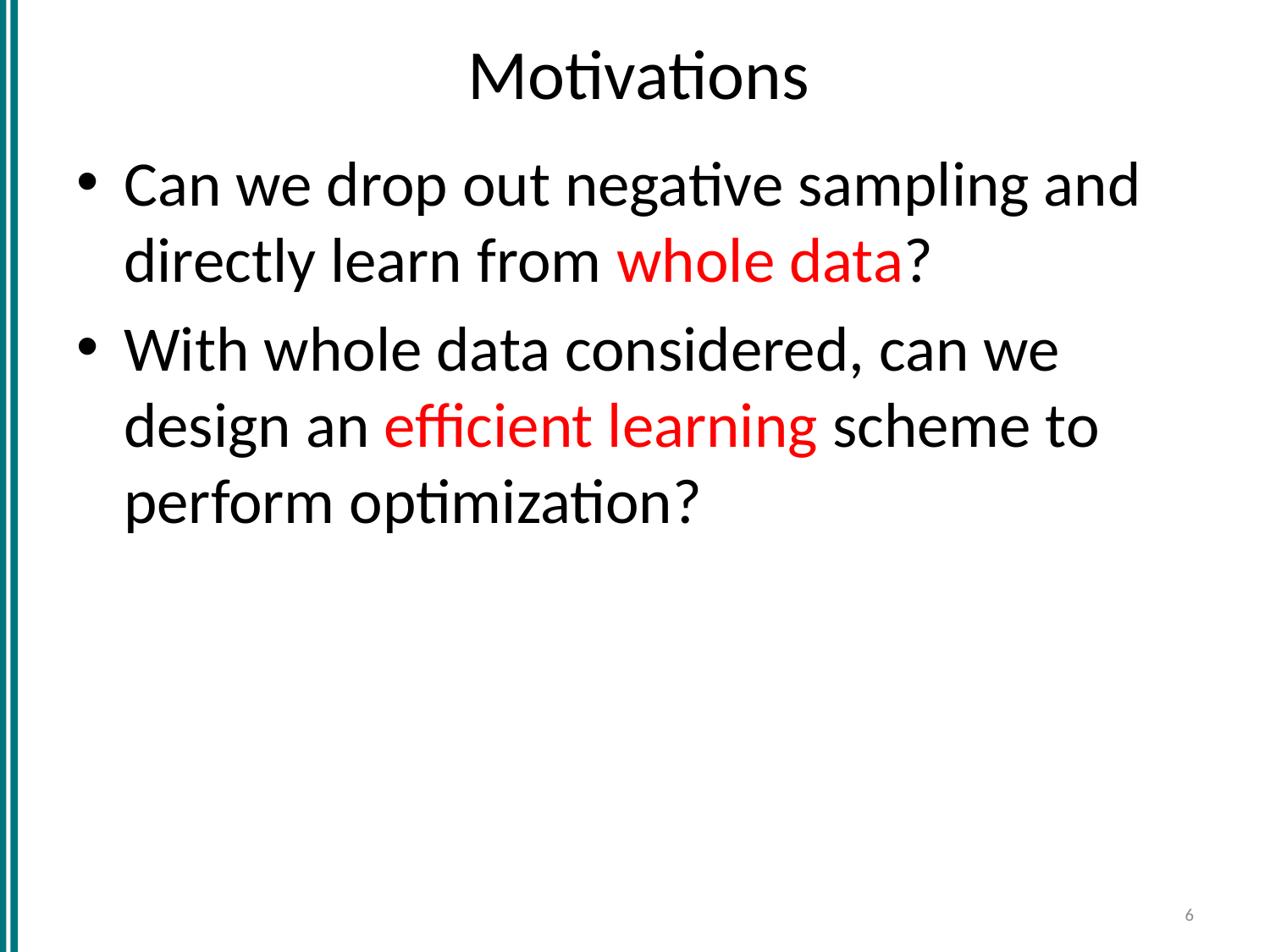

# Motivations
Can we drop out negative sampling and directly learn from whole data?
With whole data considered, can we design an efficient learning scheme to perform optimization?
6